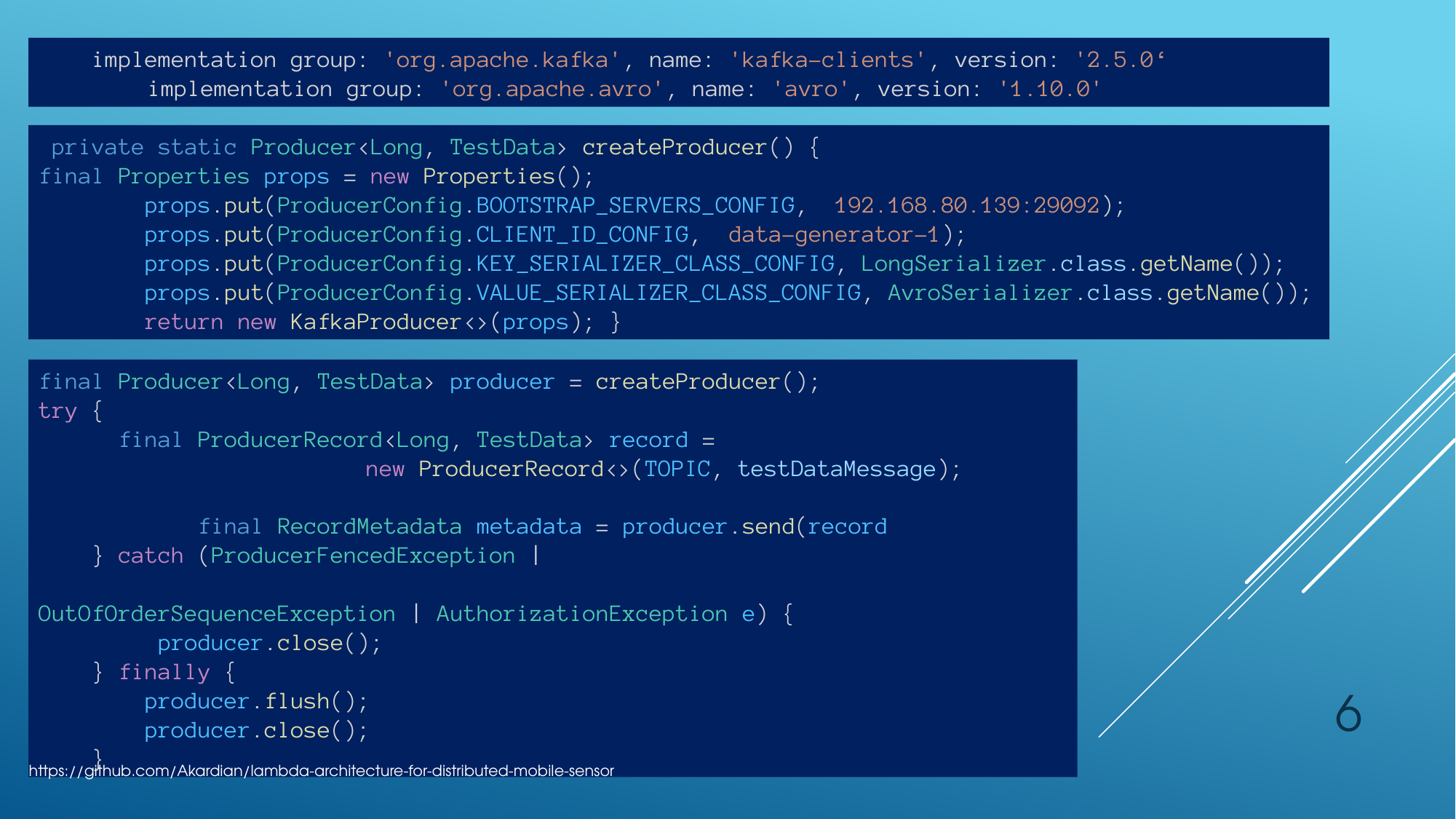

implementation group: 'org.apache.kafka', name: 'kafka-clients', version: '2.5.0‘
	implementation group: 'org.apache.avro', name: 'avro', version: '1.10.0'
 private static Producer<Long, TestData> createProducer() {
final Properties props = new Properties();
        props.put(ProducerConfig.BOOTSTRAP_SERVERS_CONFIG,  192.168.80.139:29092);
        props.put(ProducerConfig.CLIENT_ID_CONFIG,  data-generator-1);
        props.put(ProducerConfig.KEY_SERIALIZER_CLASS_CONFIG, LongSerializer.class.getName());
        props.put(ProducerConfig.VALUE_SERIALIZER_CLASS_CONFIG, AvroSerializer.class.getName());
        return new KafkaProducer<>(props); }
final Producer<Long, TestData> producer = createProducer();
try {
      final ProducerRecord<Long, TestData> record =
			new ProducerRecord<>(TOPIC, testDataMessage);
            final RecordMetadata metadata = producer.send(record
    } catch (ProducerFencedException |
			OutOfOrderSequenceException | AuthorizationException e) {
         producer.close();
    } finally {
        producer.flush();
        producer.close();
    }
6
https://github.com/Akardian/lambda-architecture-for-distributed-mobile-sensor